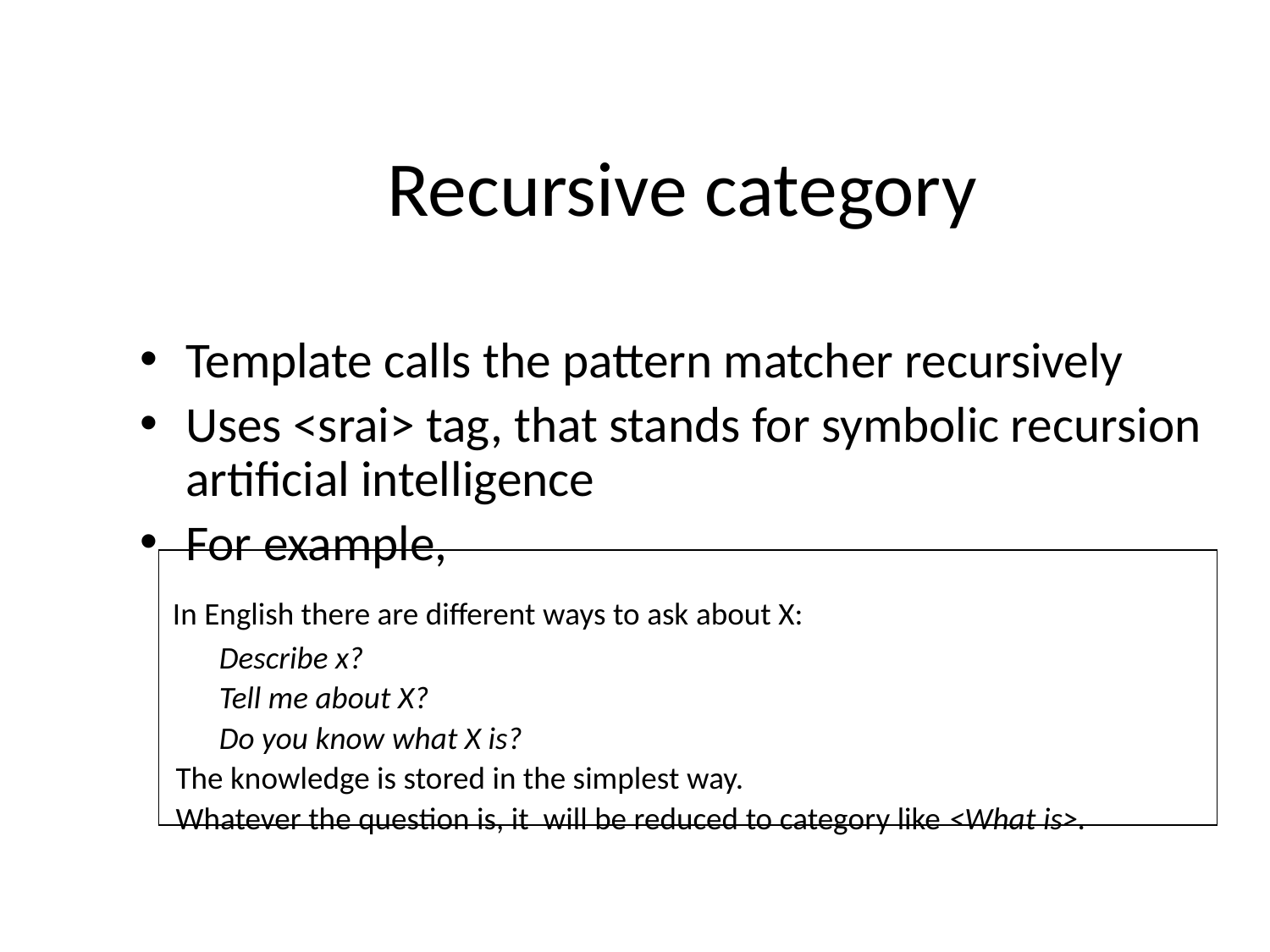

# Recursive category
Template calls the pattern matcher recursively
Uses <srai> tag, that stands for symbolic recursion artificial intelligence
For example,
    In English there are different ways to ask about X:
     Describe x?
     Tell me about X?
     Do you know what X is?
     The knowledge is stored in the simplest way.
     Whatever the question is, it  will be reduced to category like <What is>.